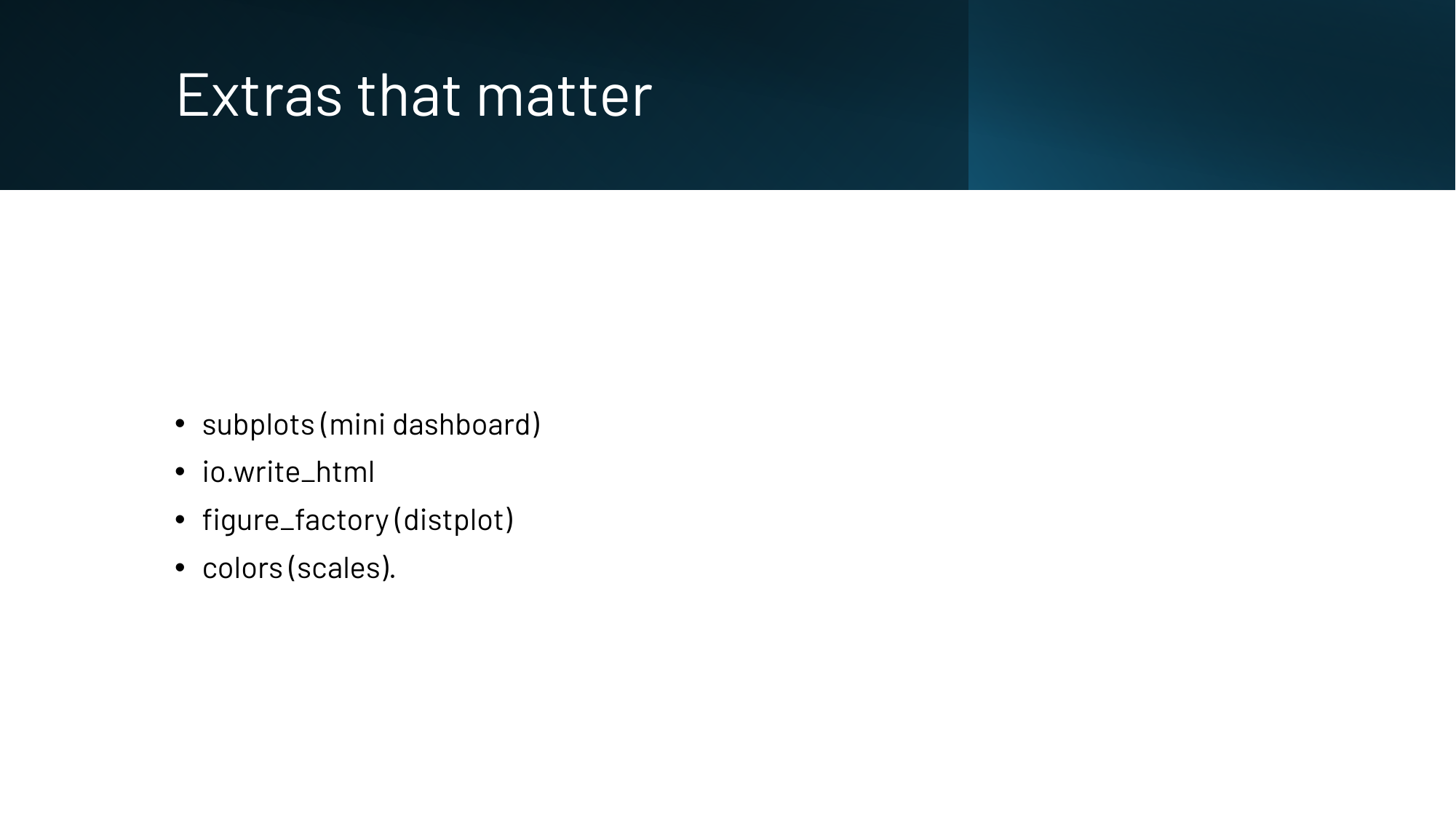

# Extras that matter
subplots (mini dashboard)
io.write_html
figure_factory (distplot)
colors (scales).